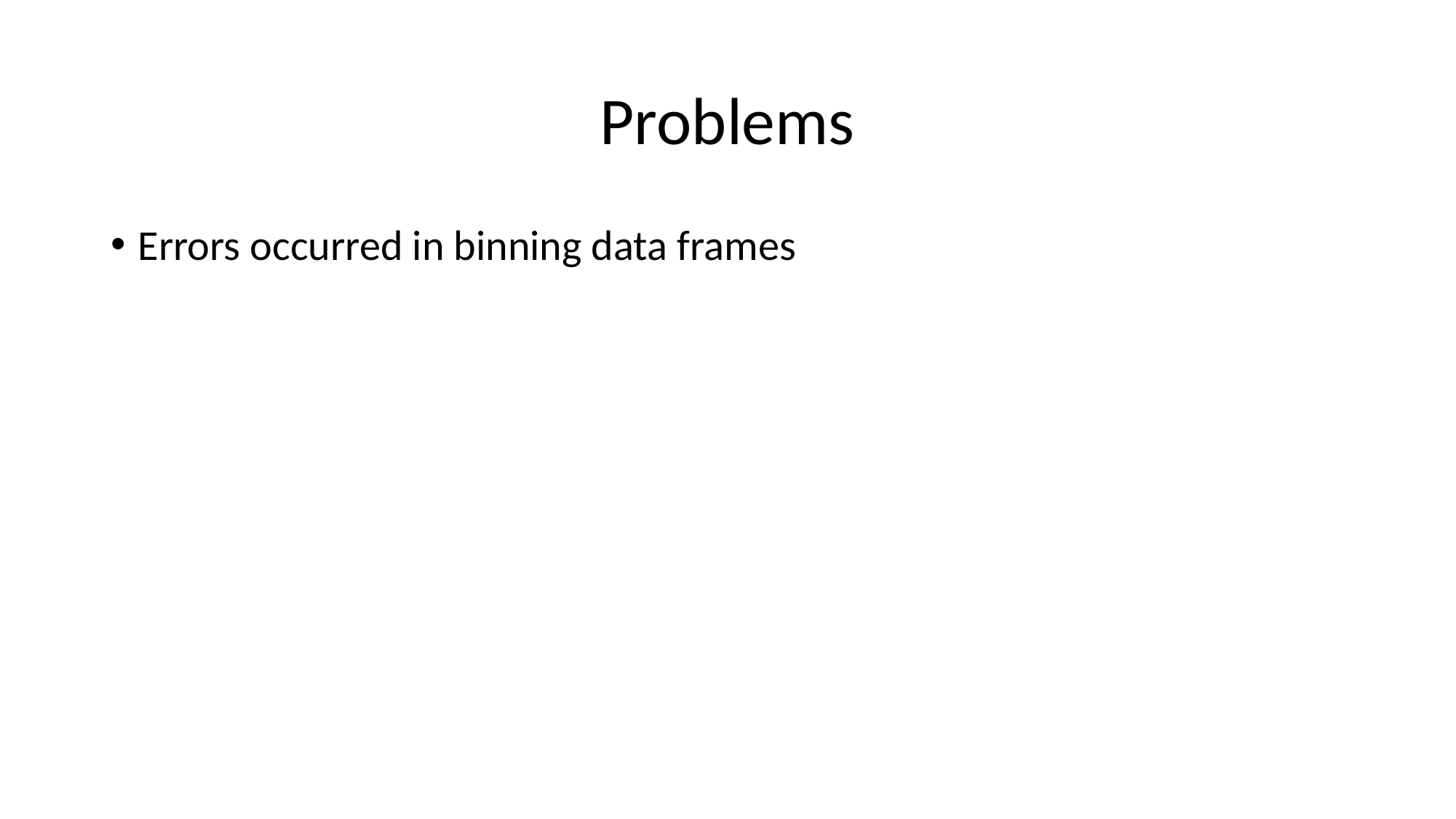

# Problems
Errors occurred in binning data frames